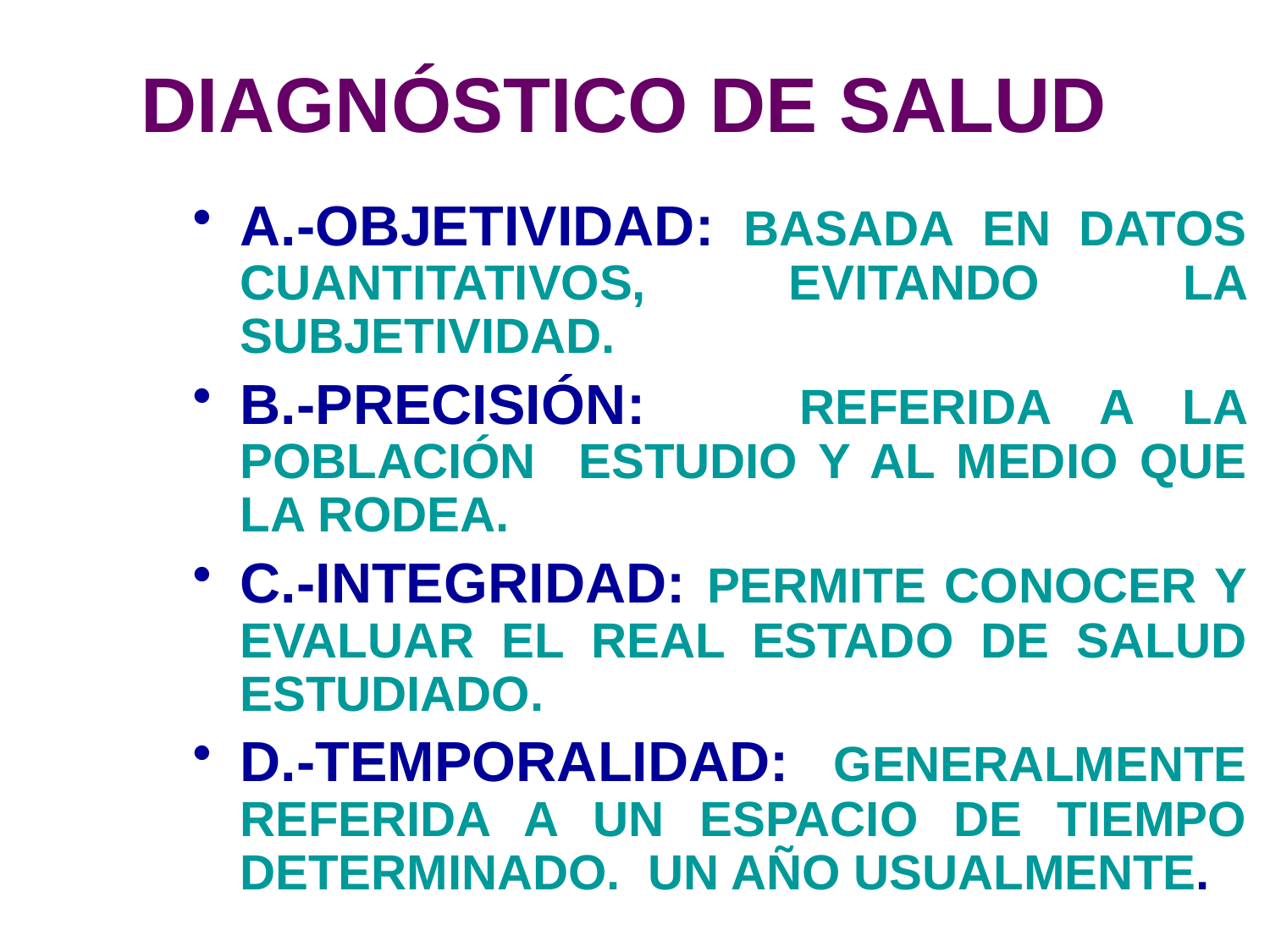

# DIAGNÓSTICO DE SALUD
A.-OBJETIVIDAD: BASADA EN DATOS CUANTITATIVOS, EVITANDO LA SUBJETIVIDAD.
B.-PRECISIÓN:   REFERIDA A LA POBLACIÓN  ESTUDIO Y AL MEDIO QUE LA RODEA.
C.-INTEGRIDAD: PERMITE CONOCER Y EVALUAR EL REAL ESTADO DE SALUD ESTUDIADO.
D.-TEMPORALIDAD: GENERALMENTE REFERIDA A UN ESPACIO DE TIEMPO DETERMINADO.  UN AÑO USUALMENTE.